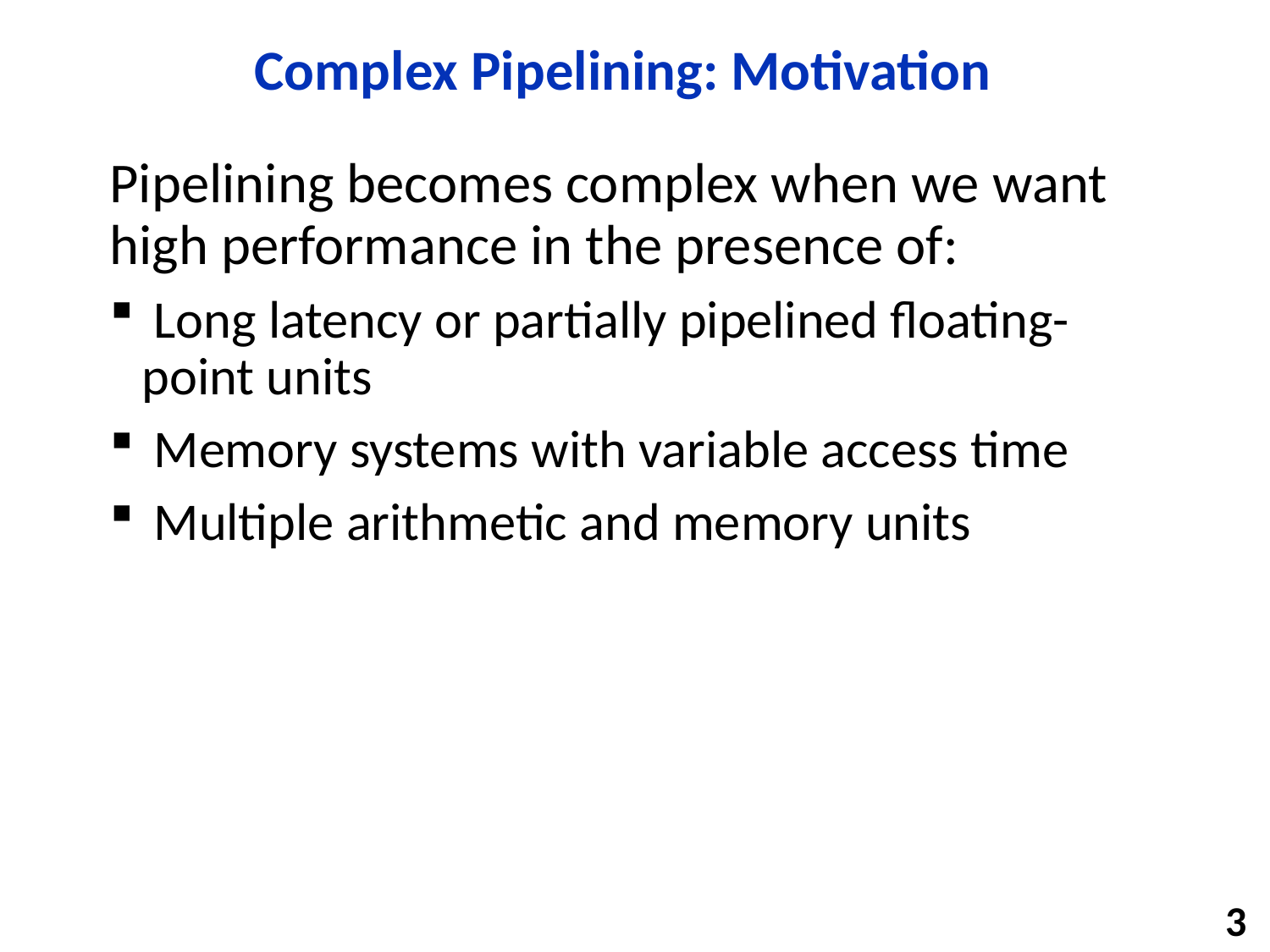

# Complex Pipelining: Motivation
Pipelining becomes complex when we want high performance in the presence of:
 Long latency or partially pipelined floating-point units
 Memory systems with variable access time
 Multiple arithmetic and memory units

3